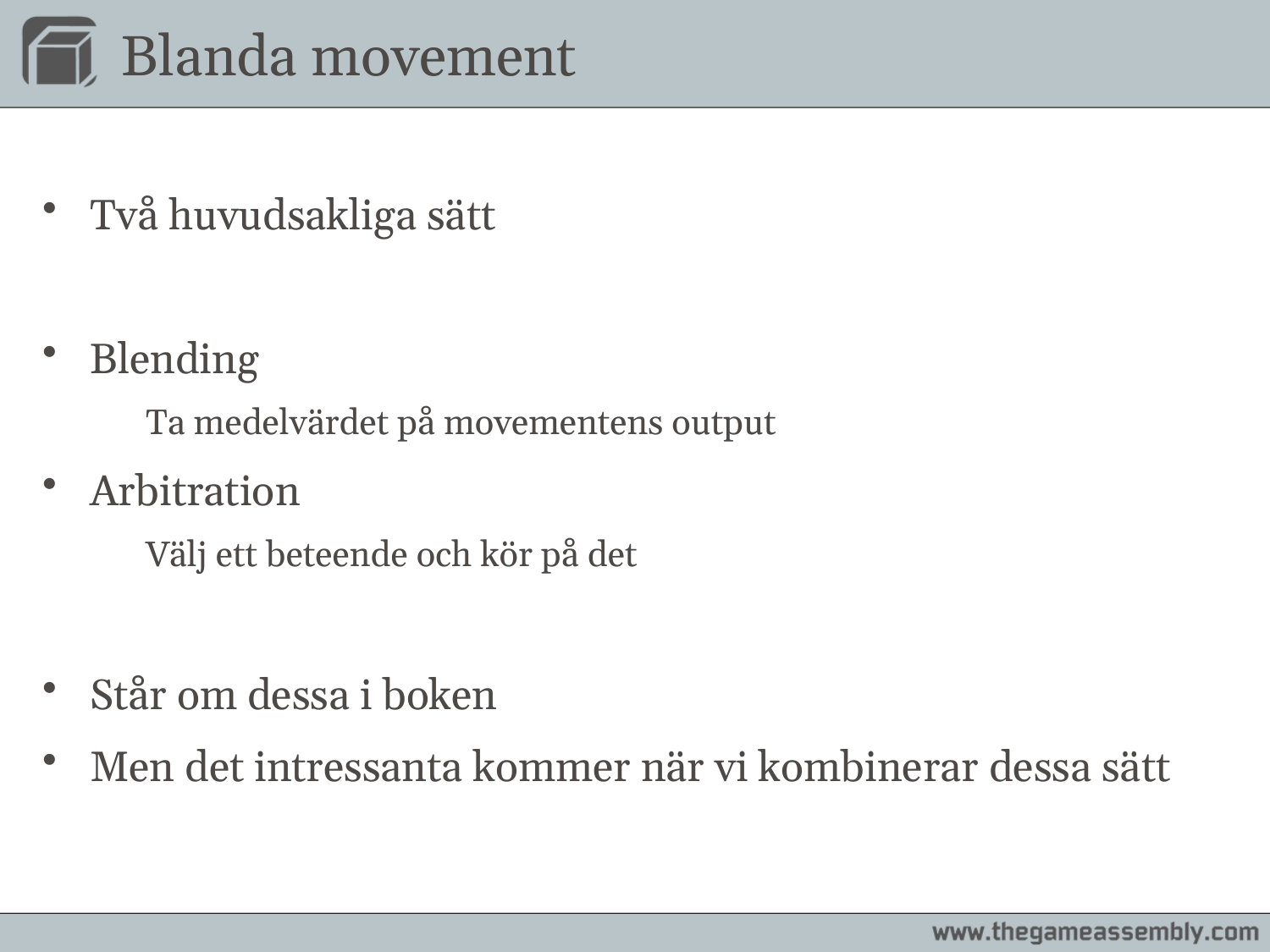

# Blanda movement

Två huvudsakliga sätt

Blending
	Ta medelvärdet på movementens output
Arbitration
	Välj ett beteende och kör på det

Står om dessa i boken
Men det intressanta kommer när vi kombinerar dessa sätt